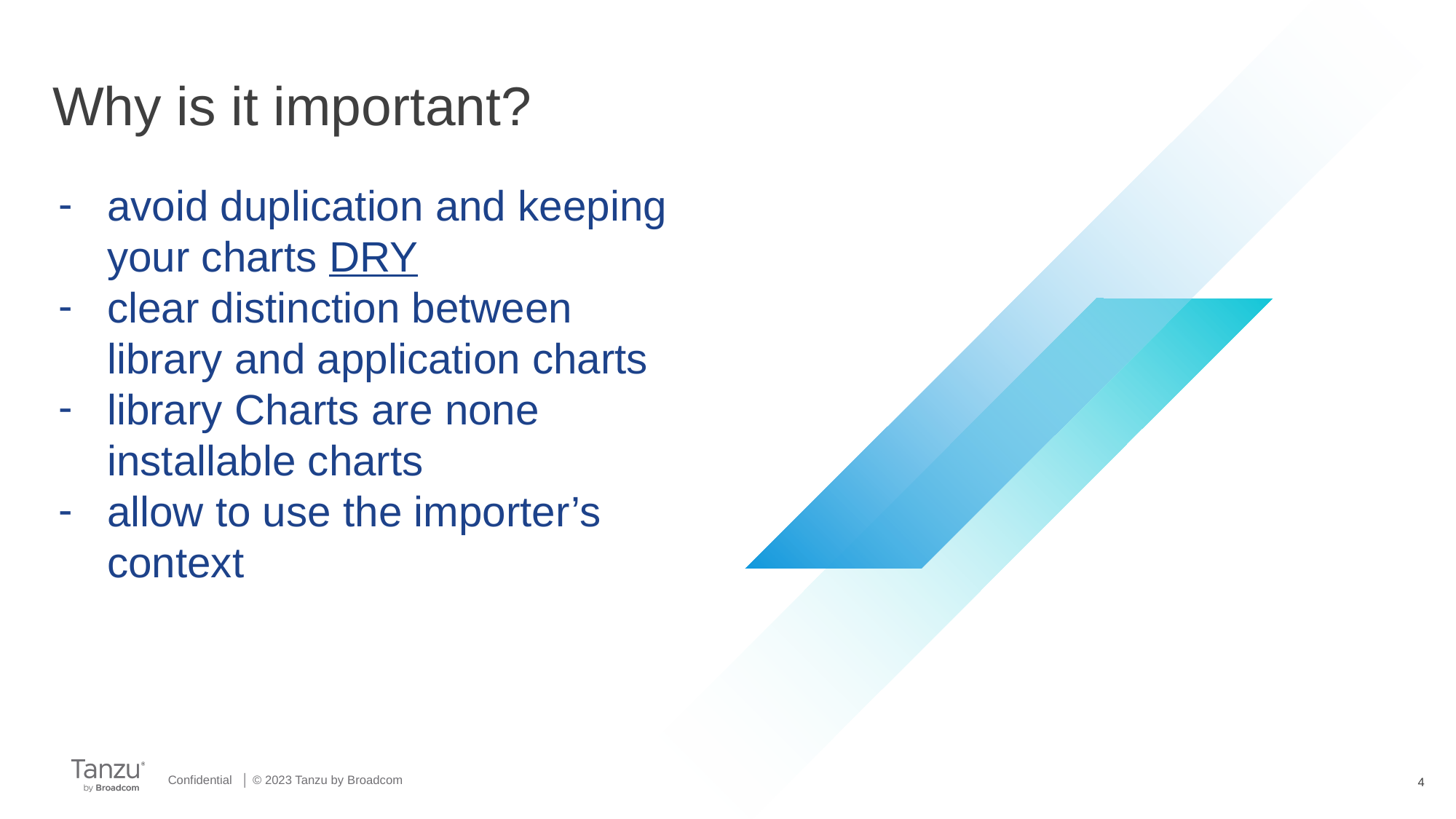

Why is it important?
avoid duplication and keeping your charts DRY
clear distinction between library and application charts
library Charts are none installable charts
allow to use the importer’s context